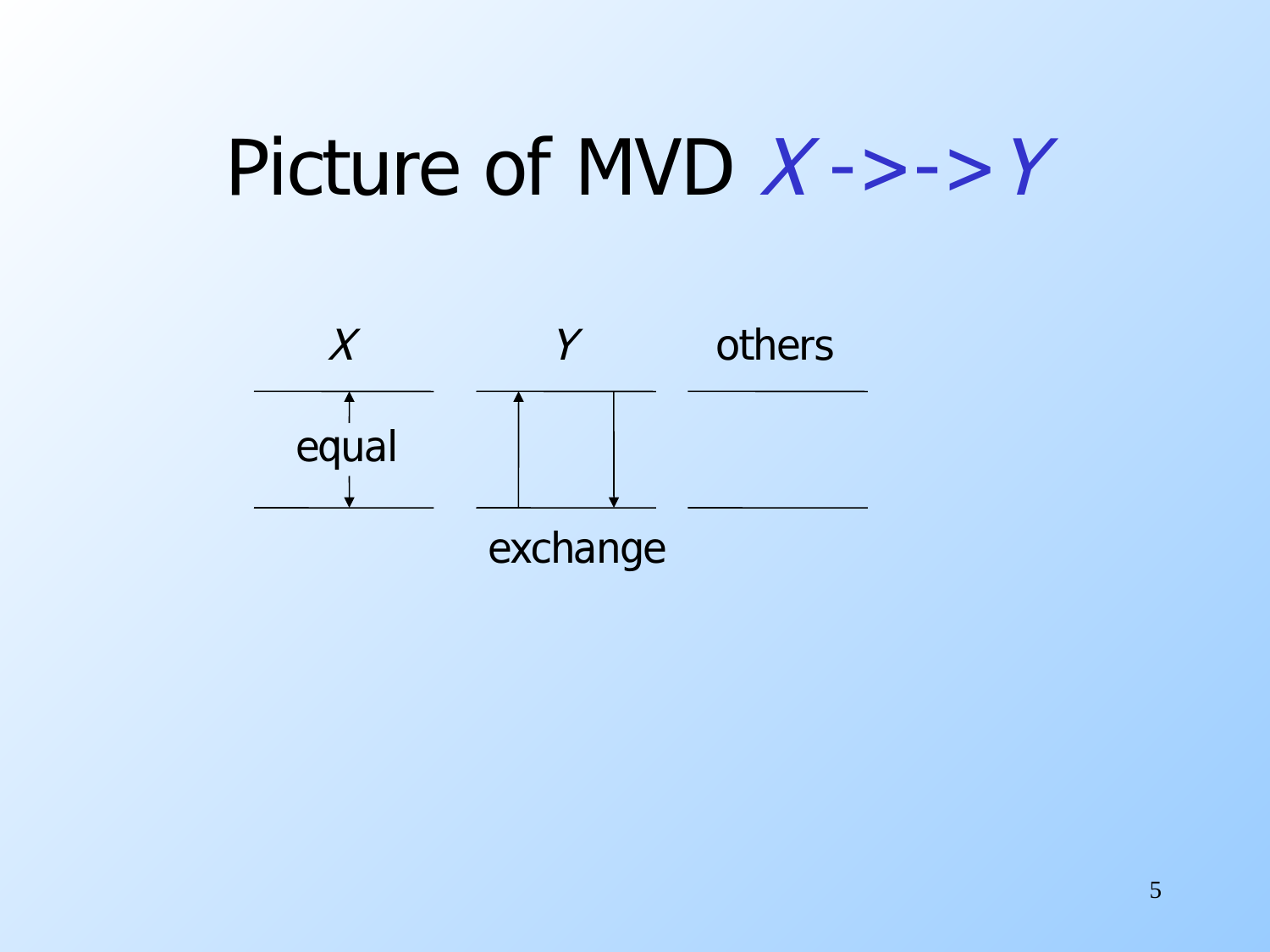

# Picture of MVD X ->->Y
   X		Y	   others

equal

	     exchange

5